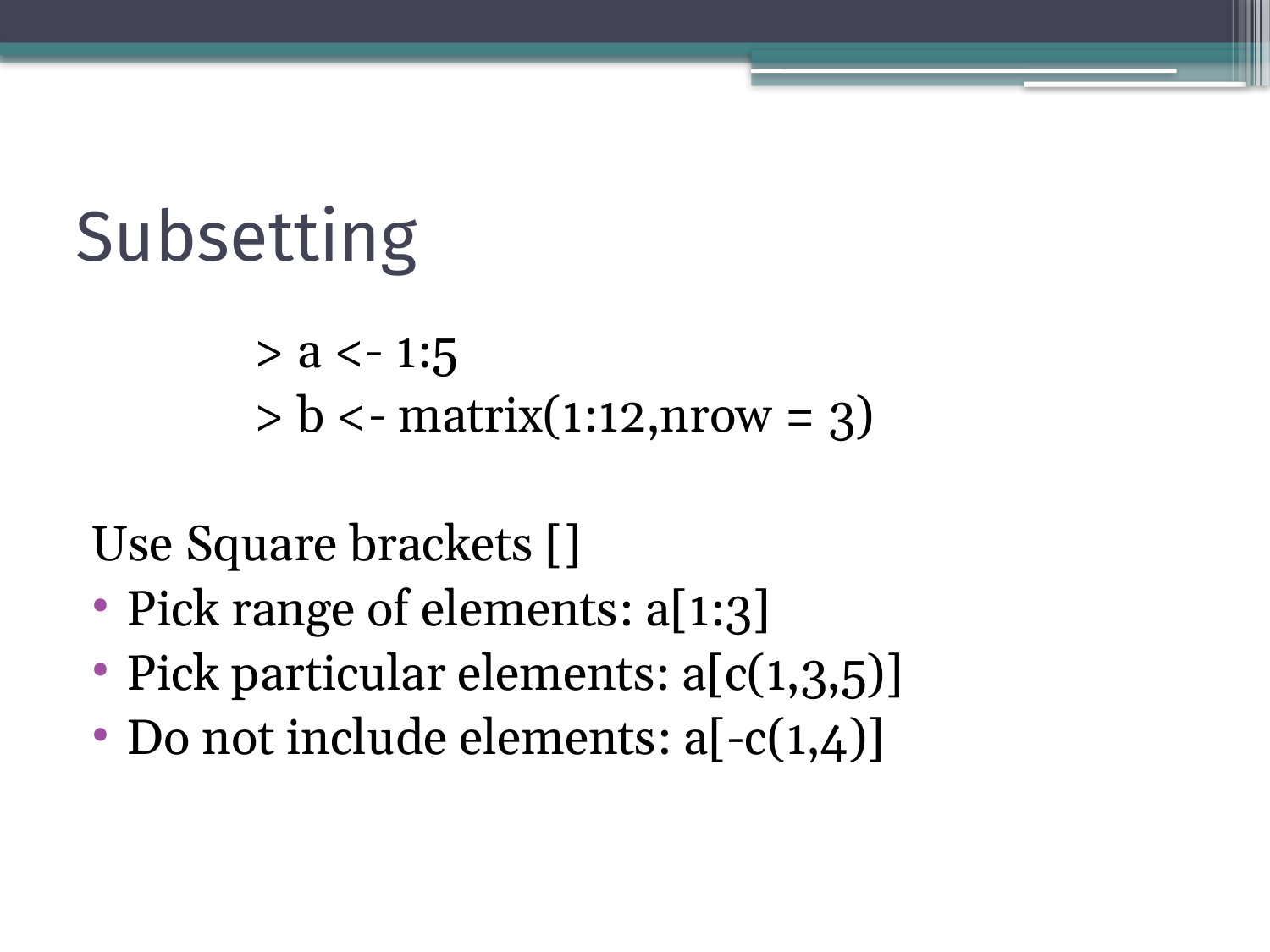

# Subsetting
		> a <- 1:5
		> b <- matrix(1:12,nrow = 3)

Use Square brackets []
Pick range of elements: a[1:3]
Pick particular elements: a[c(1,3,5)]
Do not include elements: a[-c(1,4)]